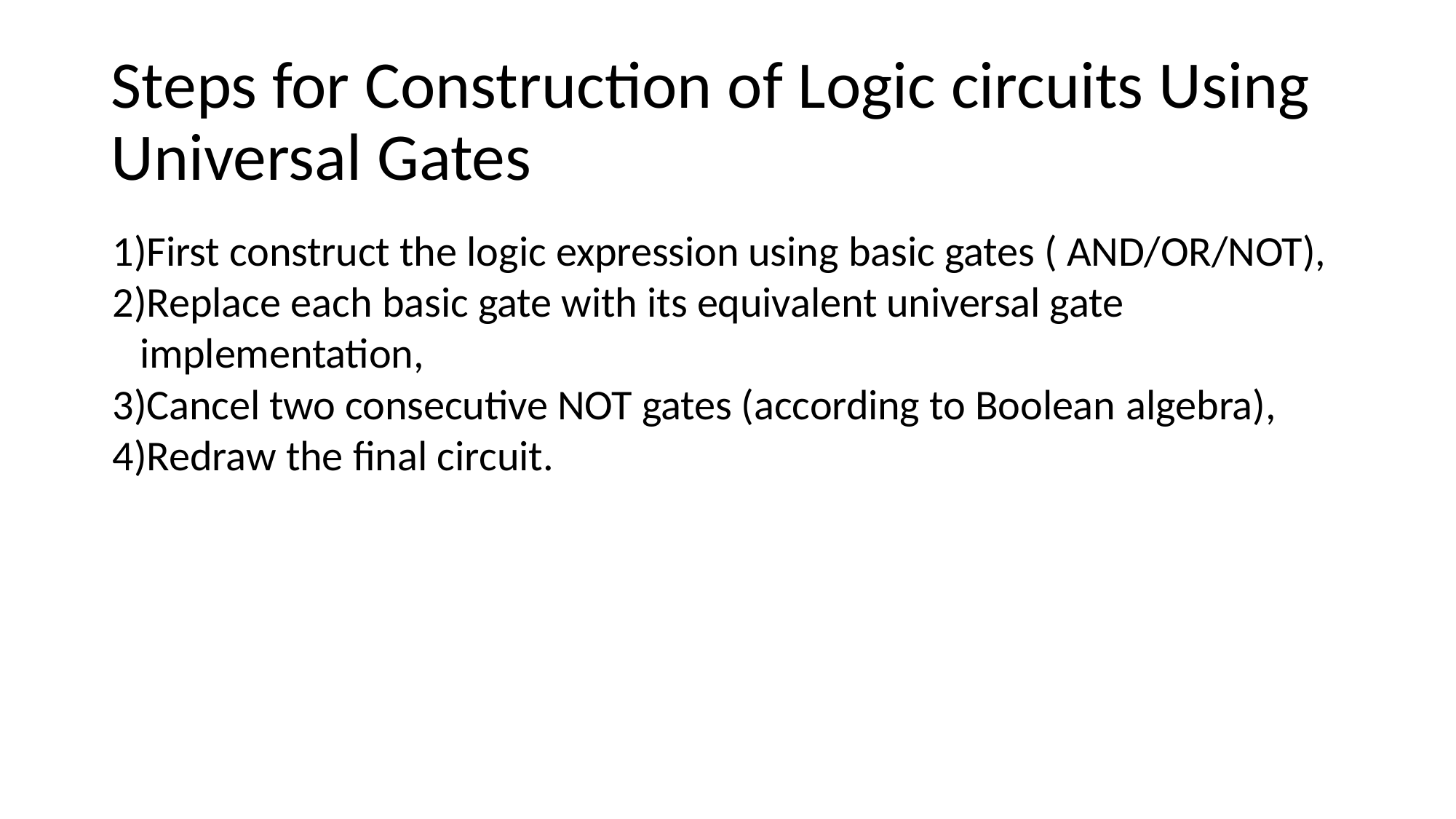

# Steps for Construction of Logic circuits Using Universal Gates
First construct the logic expression using basic gates ( AND/OR/NOT),
Replace each basic gate with its equivalent universal gate implementation,
Cancel two consecutive NOT gates (according to Boolean algebra),
Redraw the final circuit.